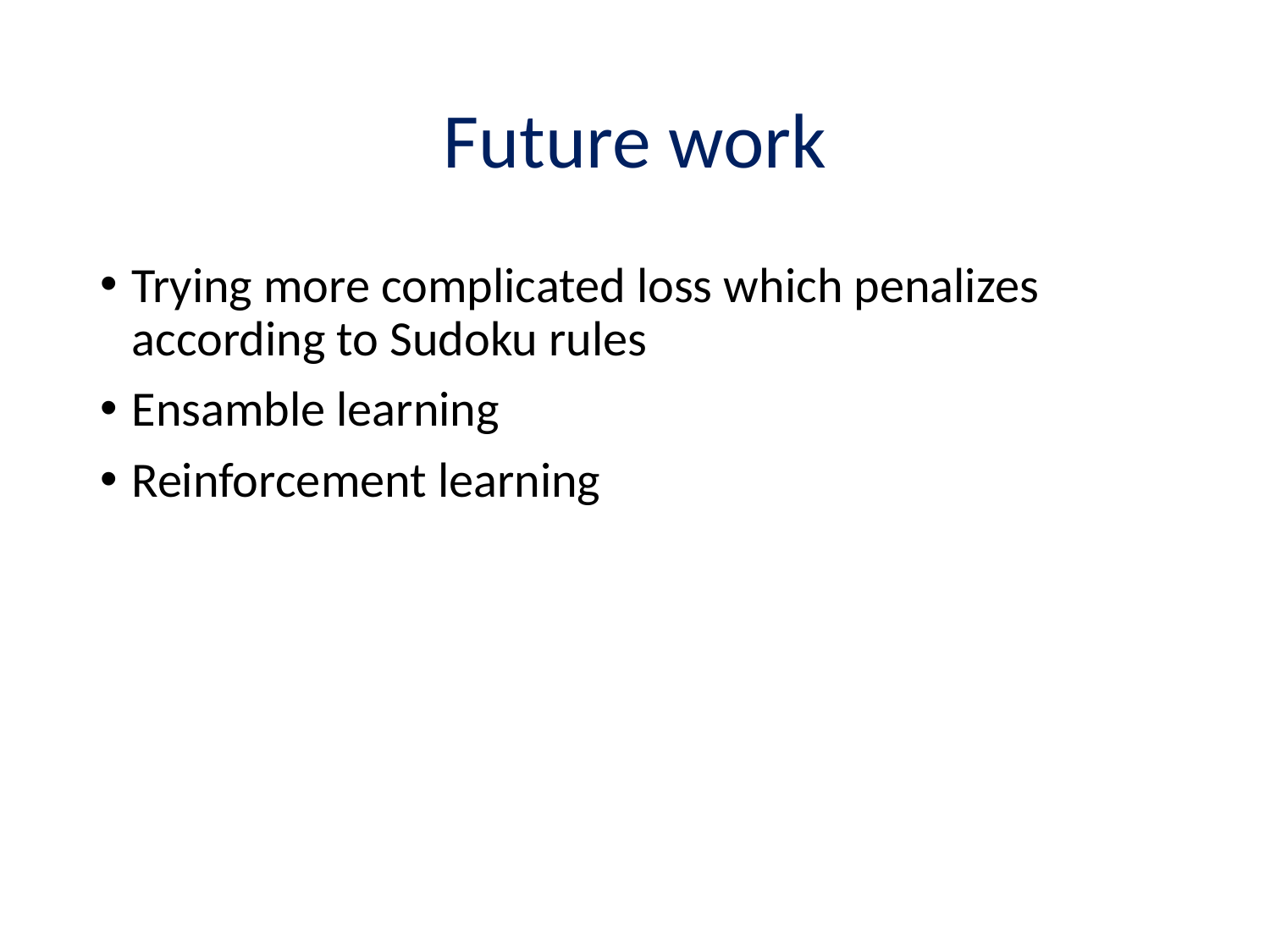

# Future work
Trying more complicated loss which penalizes according to Sudoku rules
Ensamble learning
Reinforcement learning